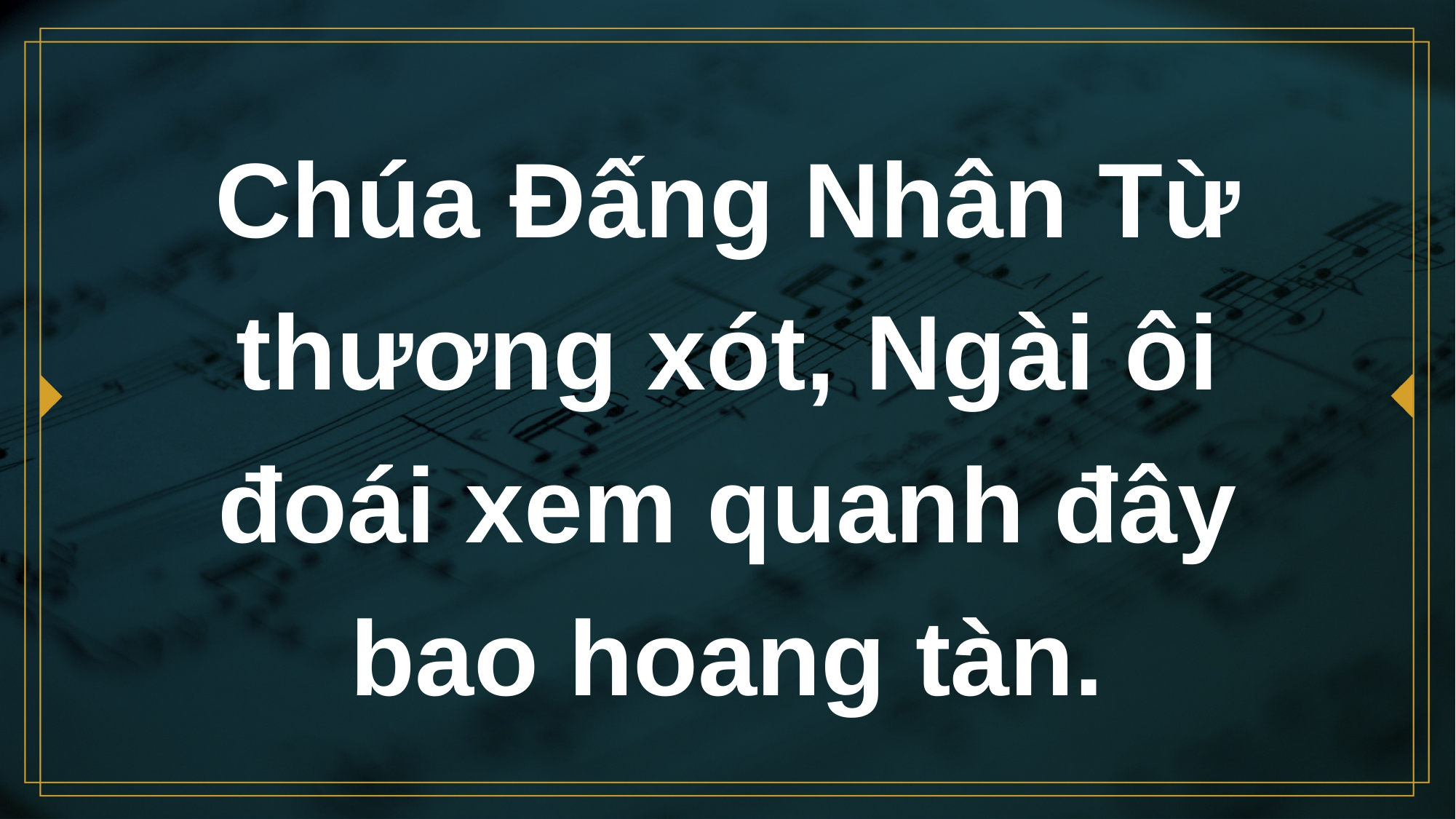

# Chúa Đấng Nhân Từ thương xót, Ngài ôi đoái xem quanh đây bao hoang tàn.